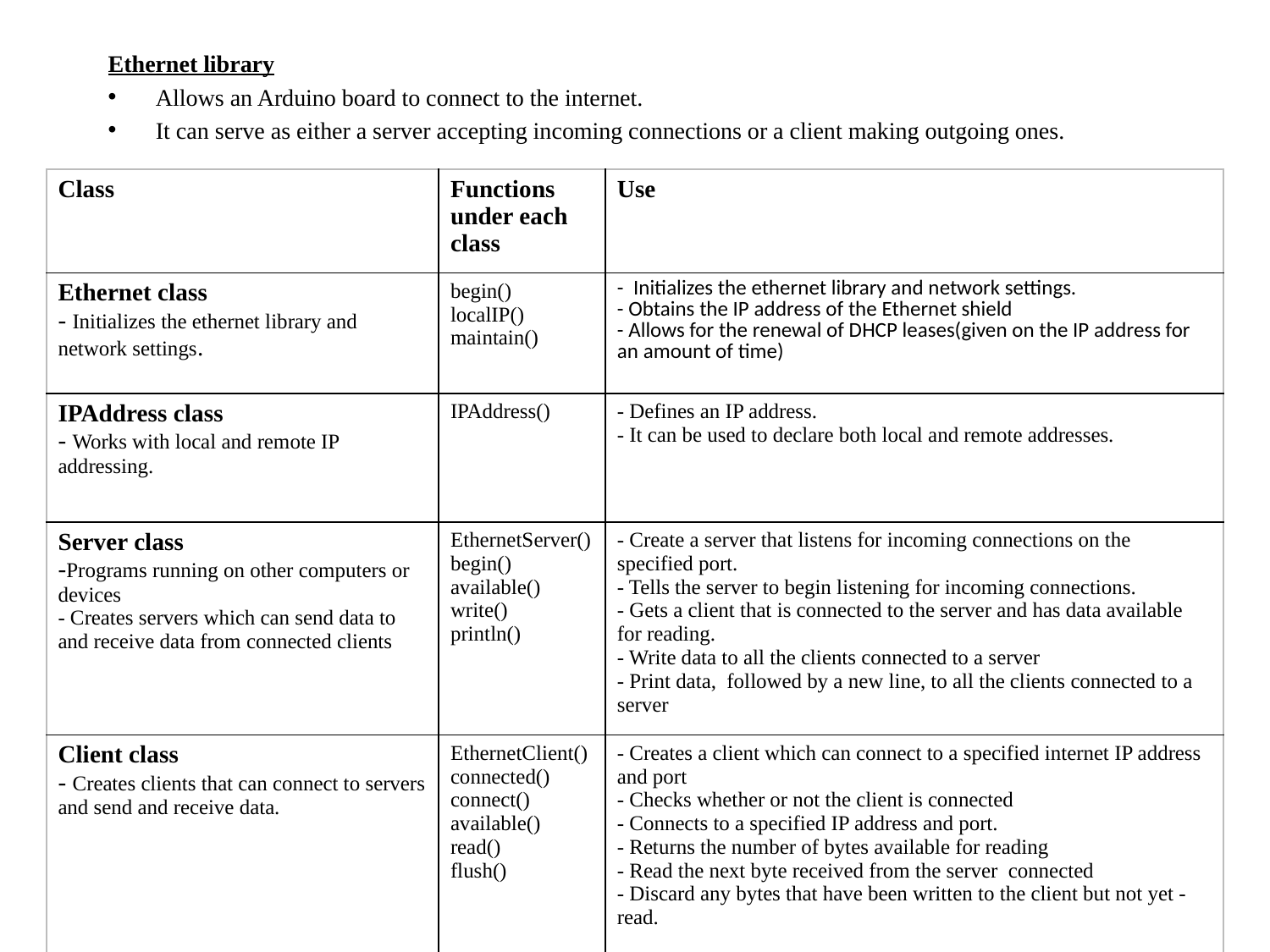

Ethernet library
Allows an Arduino board to connect to the internet.
It can serve as either a server accepting incoming connections or a client making outgoing ones.

| Class | Functions under each class | Use |
| --- | --- | --- |
| Ethernet class - Initializes the ethernet library and network settings. | begin() localIP() maintain() | - Initializes the ethernet library and network settings. - Obtains the IP address of the Ethernet shield - Allows for the renewal of DHCP leases(given on the IP address for an amount of time) |
| IPAddress class - Works with local and remote IP addressing. | IPAddress() | - Defines an IP address. - It can be used to declare both local and remote addresses. |
| Server class -Programs running on other computers or devices - Creates servers which can send data to and receive data from connected clients | EthernetServer() begin() available() write() println() | - Create a server that listens for incoming connections on the specified port. - Tells the server to begin listening for incoming connections. - Gets a client that is connected to the server and has data available for reading. - Write data to all the clients connected to a server - Print data,  followed by a new line, to all the clients connected to a server |
| Client class - Creates clients that can connect to servers and send and receive data. | EthernetClient() connected() connect() available() read() flush() | - Creates a client which can connect to a specified internet IP address and port - Checks whether or not the client is connected - Connects to a specified IP address and port. - Returns the number of bytes available for reading - Read the next byte received from the server connected - Discard any bytes that have been written to the client but not yet - read. |